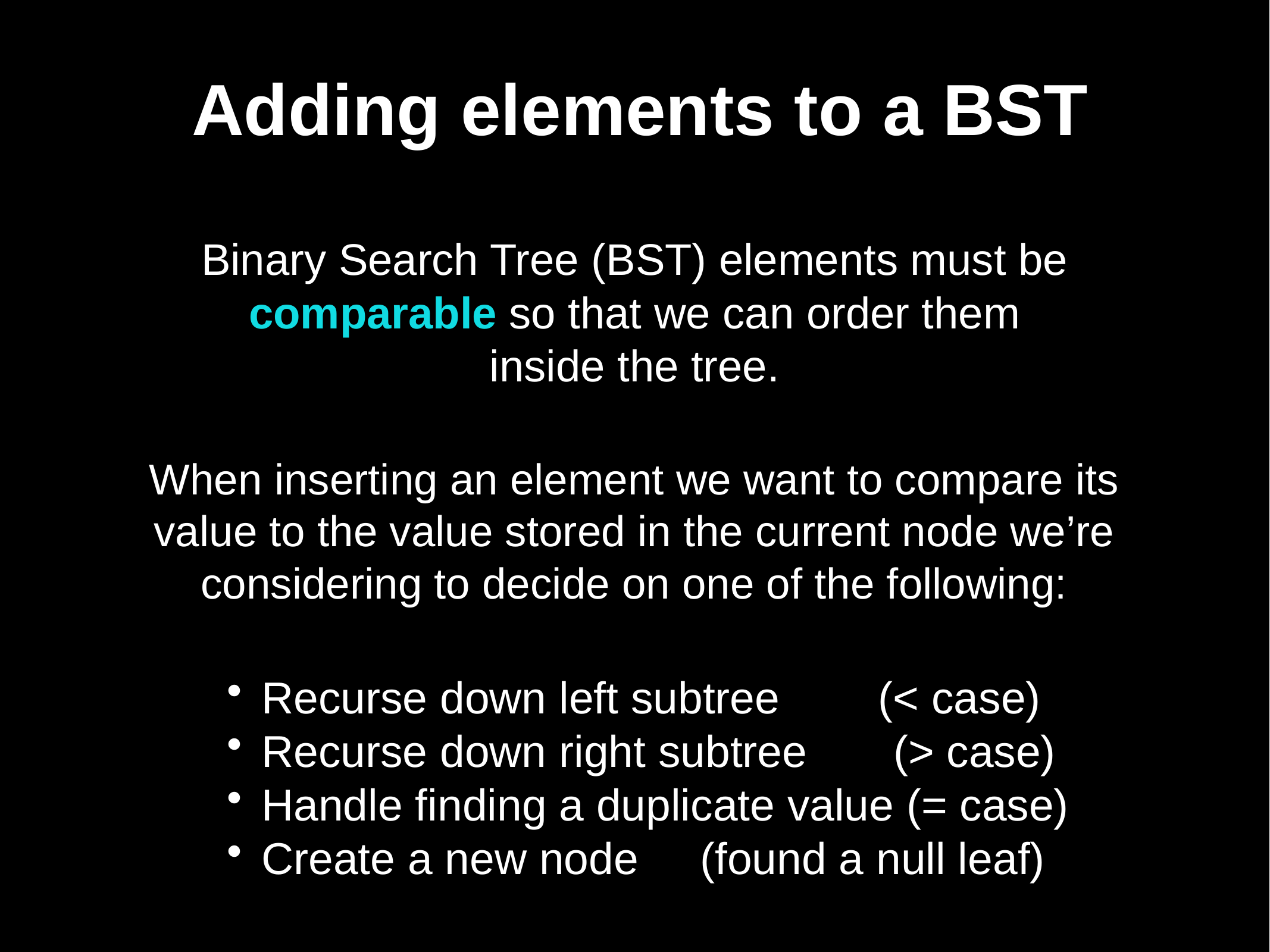

# Adding elements to a BST
Binary Search Tree (BST) elements must be comparable so that we can order them inside the tree.
When inserting an element we want to compare its value to the value stored in the current node we’re considering to decide on one of the following:
 Recurse down left subtree        (< case)
 Recurse down right subtree       (> case)
 Handle finding a duplicate value (= case)
 Create a new node     (found a null leaf)